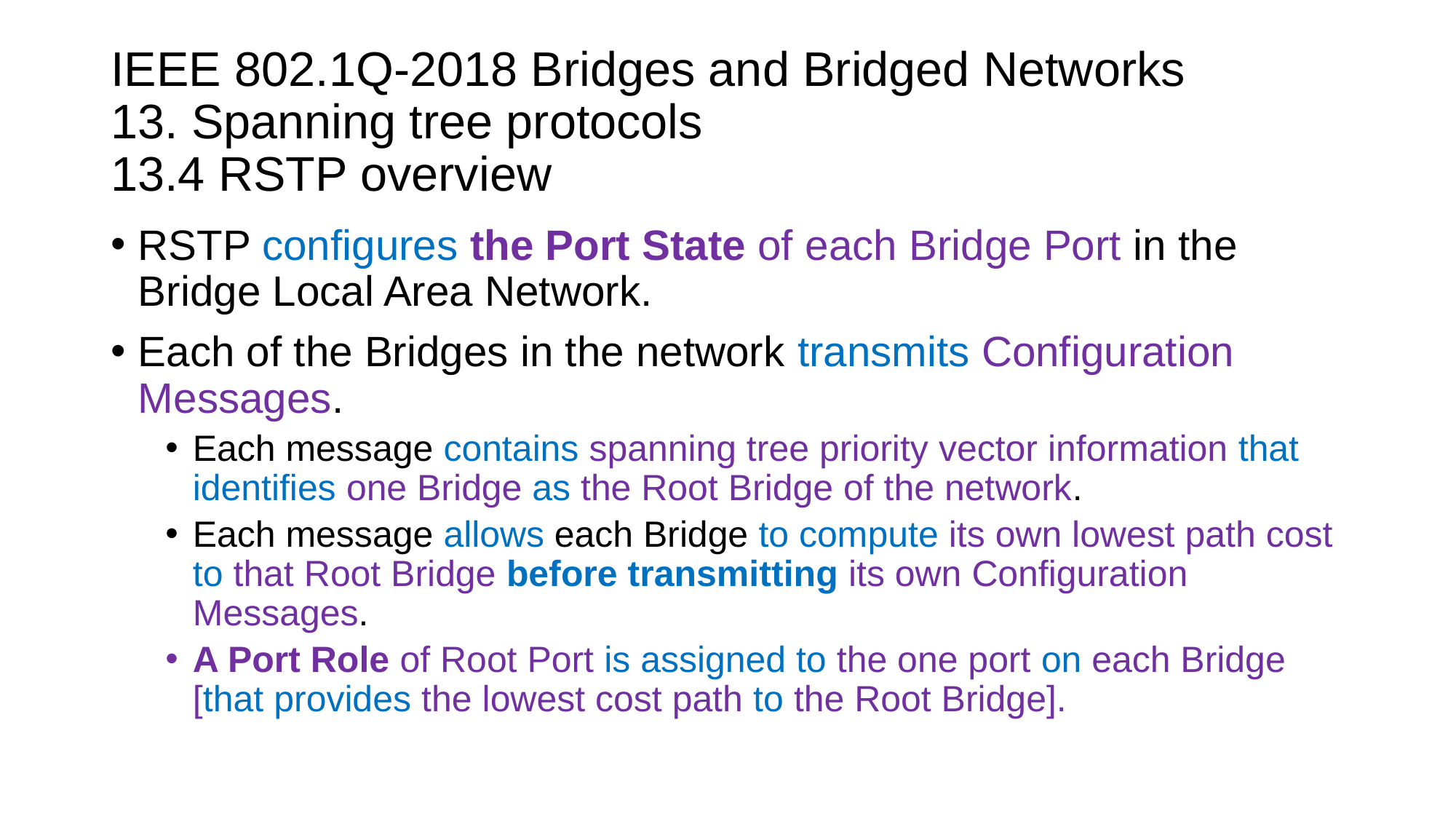

# IEEE 802.1Q-2018 Bridges and Bridged Networks 13. Spanning tree protocols 13.4 RSTP overview
RSTP configures the Port State of each Bridge Port in the Bridge Local Area Network.
Each of the Bridges in the network transmits Configuration Messages.
Each message contains spanning tree priority vector information that identifies one Bridge as the Root Bridge of the network.
Each message allows each Bridge to compute its own lowest path cost to that Root Bridge before transmitting its own Configuration Messages.
A Port Role of Root Port is assigned to the one port on each Bridge [that provides the lowest cost path to the Root Bridge].